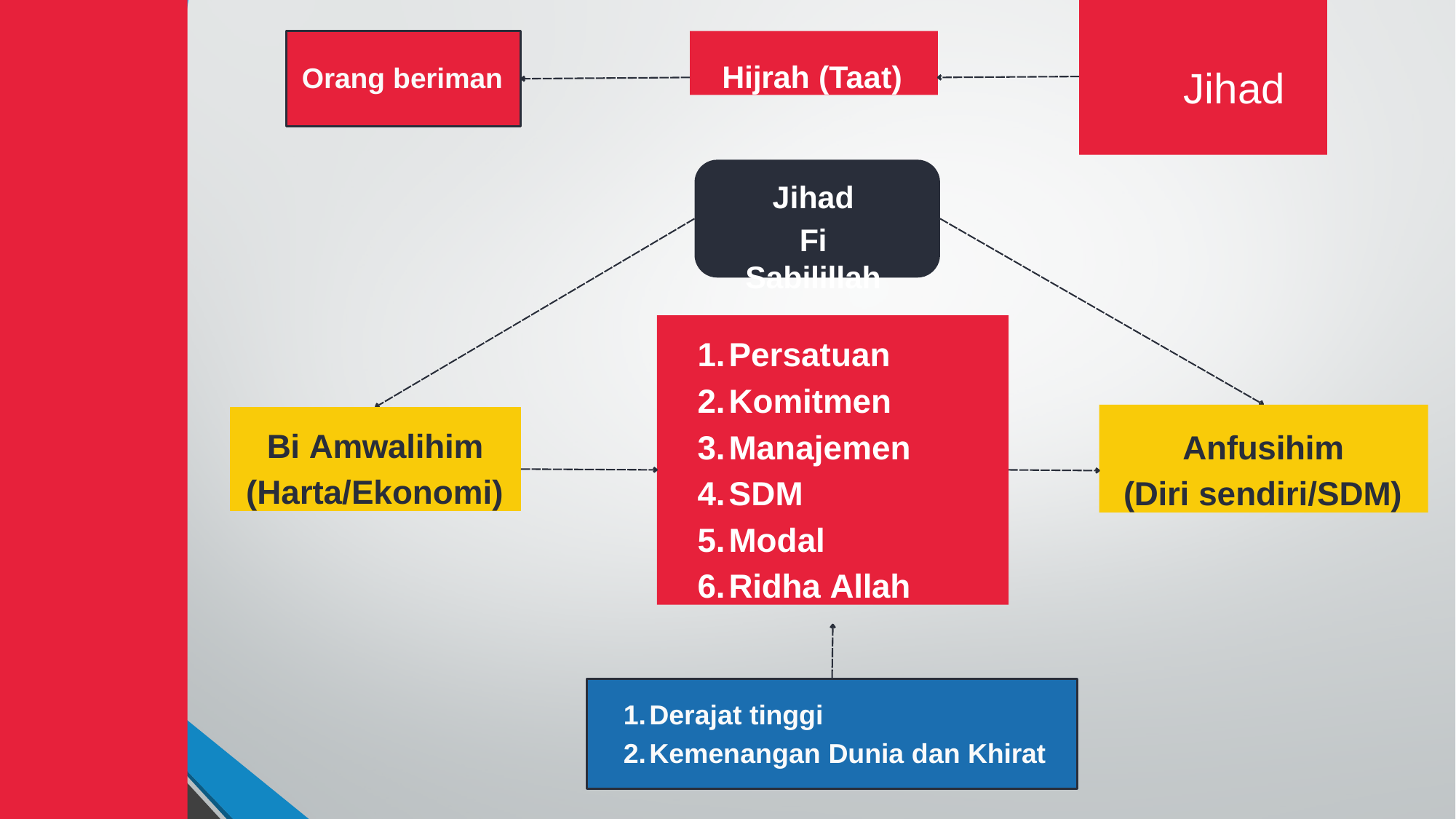

Hijrah (Taat)
# Jihad
Orang beriman

Jihad
Fi Sabilillah

Persatuan
Komitmen
Manajemen
SDM
Modal
Ridha Allah
Anfusihim  (Diri sendiri/SDM)
Bi Amwalihim  (Harta/Ekonomi)

Derajat tinggi
Kemenangan Dunia dan Khirat